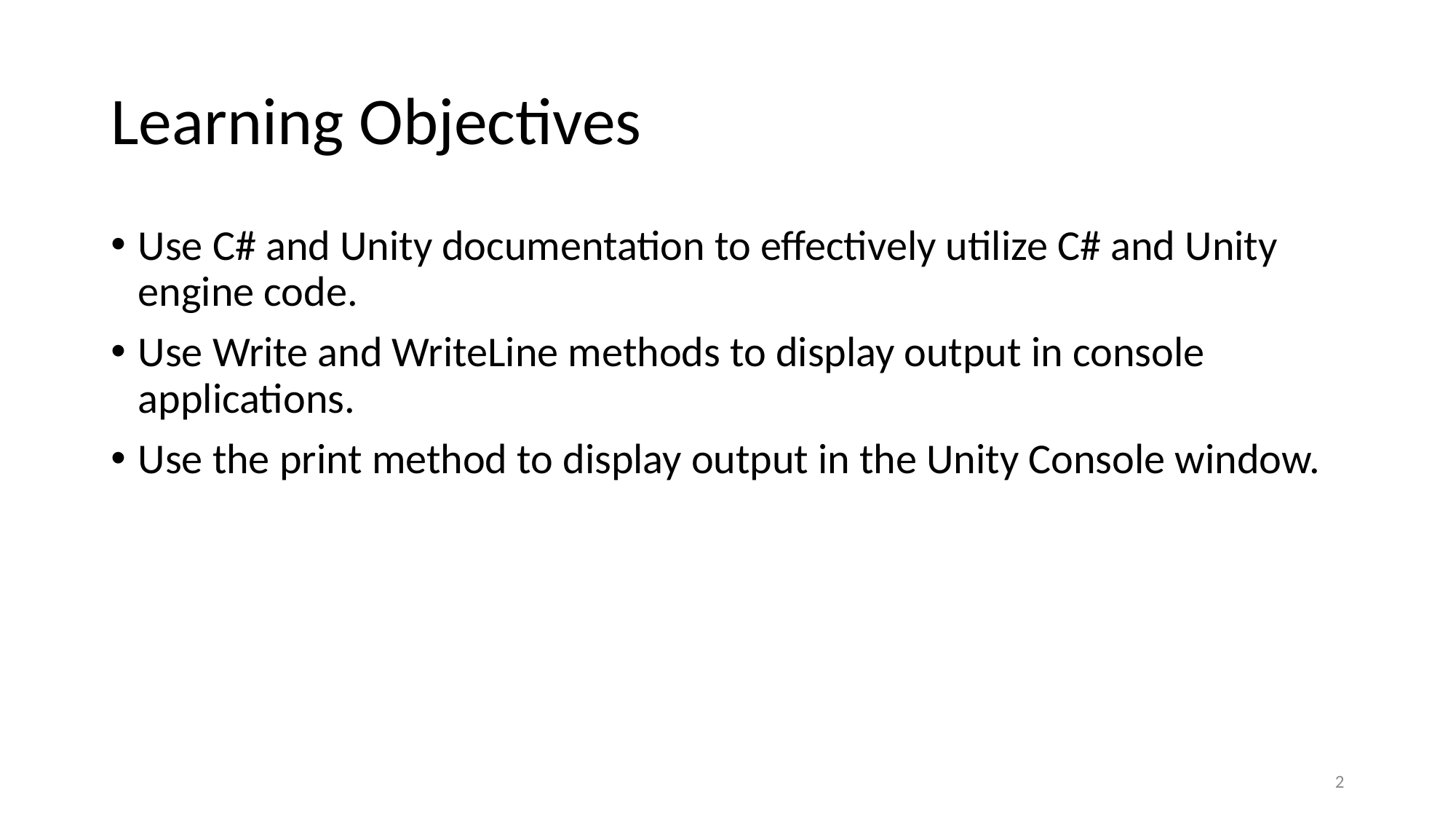

# Learning Objectives
Use C# and Unity documentation to effectively utilize C# and Unity engine code.
Use Write and WriteLine methods to display output in console applications.
Use the print method to display output in the Unity Console window.
2